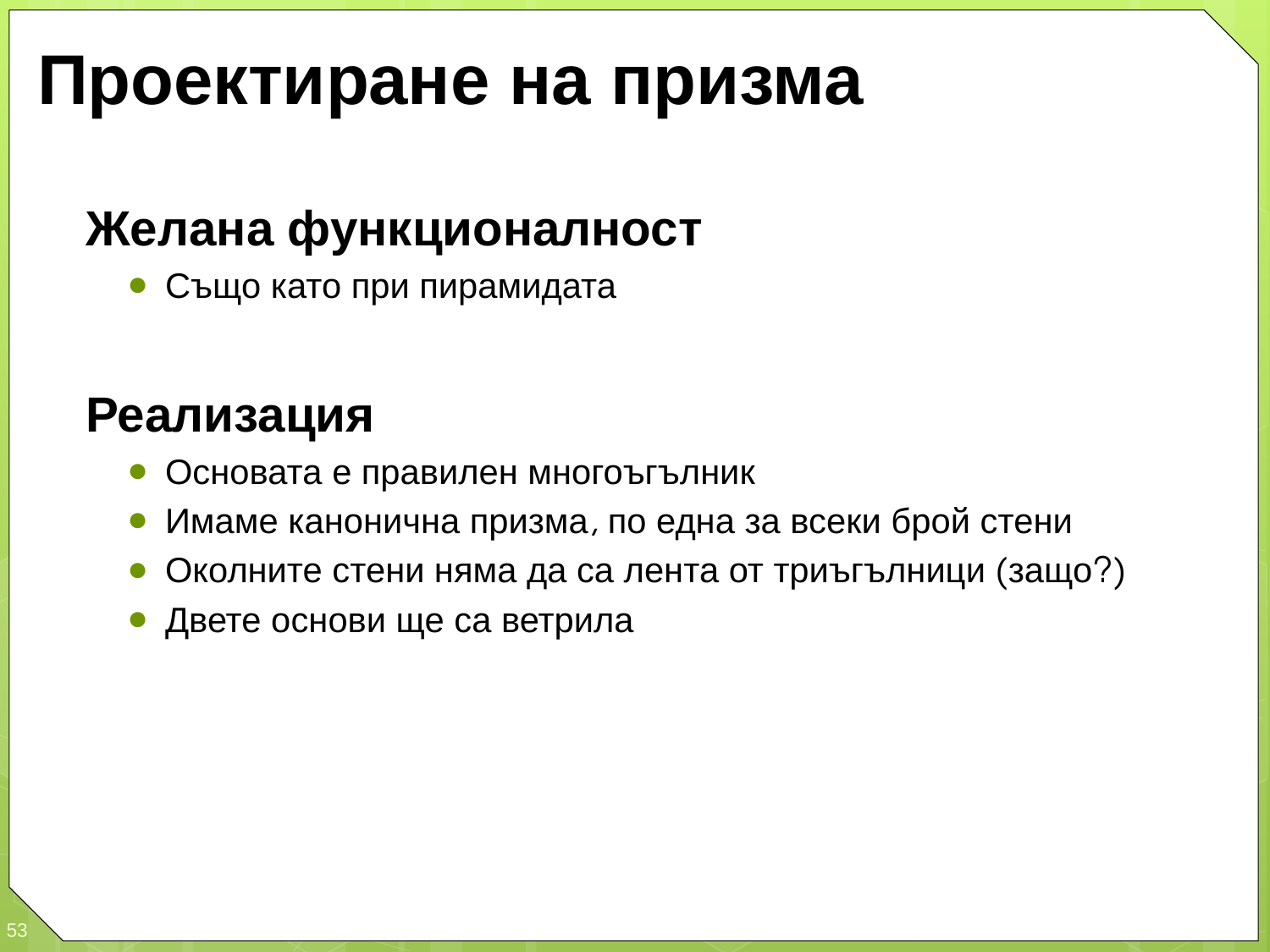

# Проектиране на призма
Желана функционалност
Също като при пирамидата

Реализация
Основата е правилен многоъгълник
Имаме канонична призма, по една за всеки брой стени
Околните стени няма да са лента от триъгълници (защо?)
Двете основи ще са ветрила